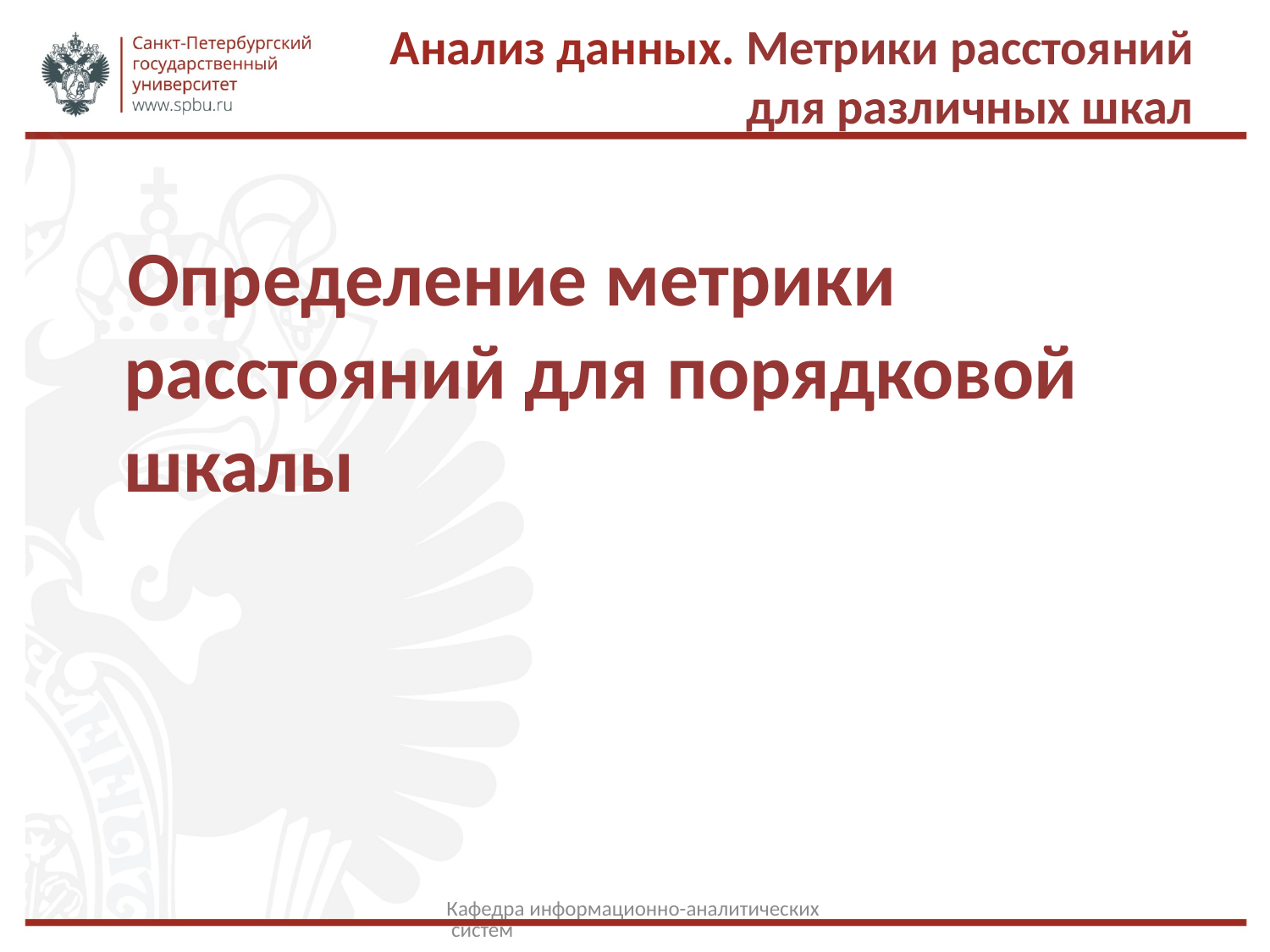

# Анализ данных. Метрики расстояний  для различных шкал
    Определение метрики расстояний для порядковой шкалы
Кафедра информационно-аналитических систем